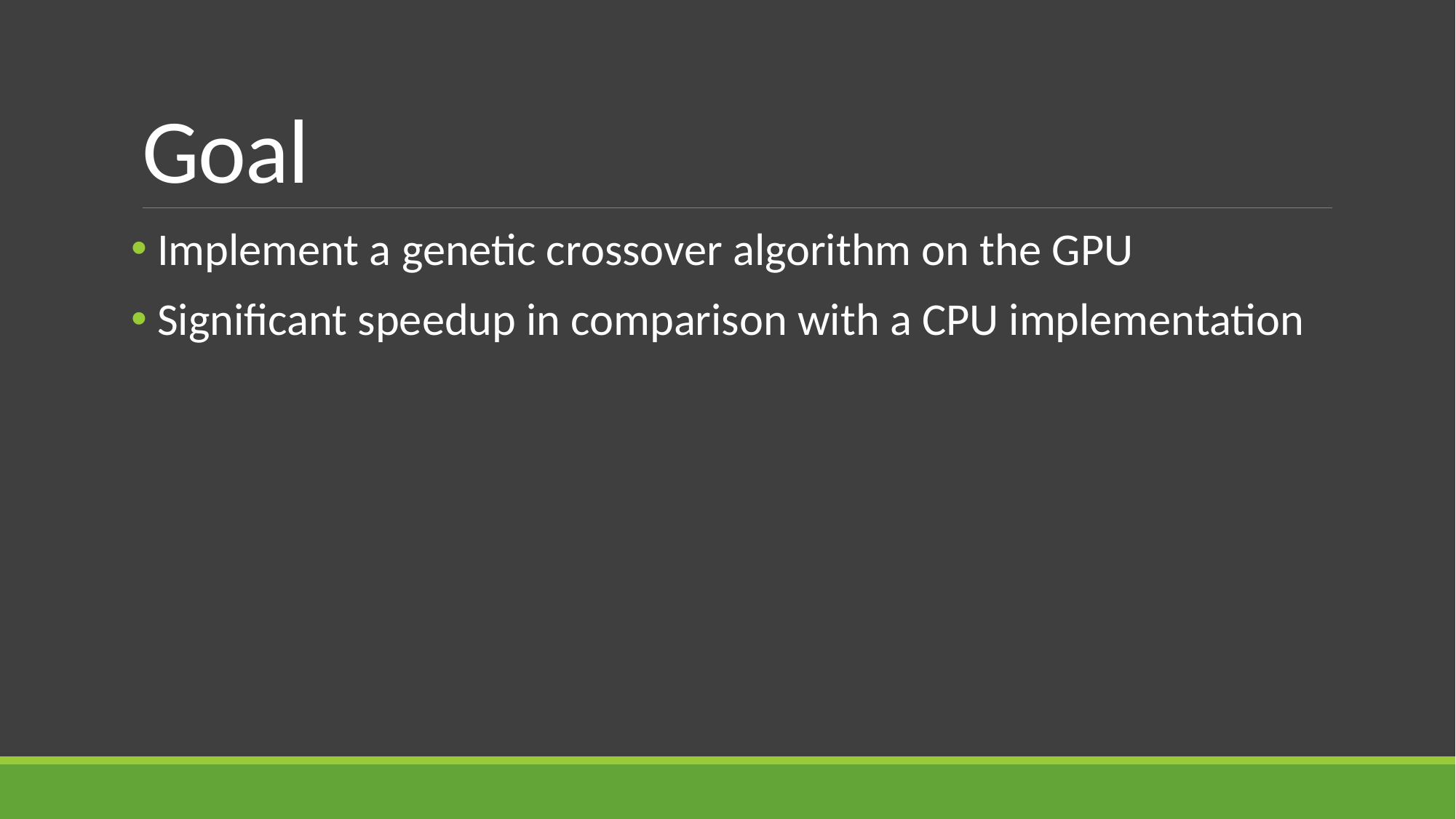

# Goal
 Implement a genetic crossover algorithm on the GPU
 Significant speedup in comparison with a CPU implementation